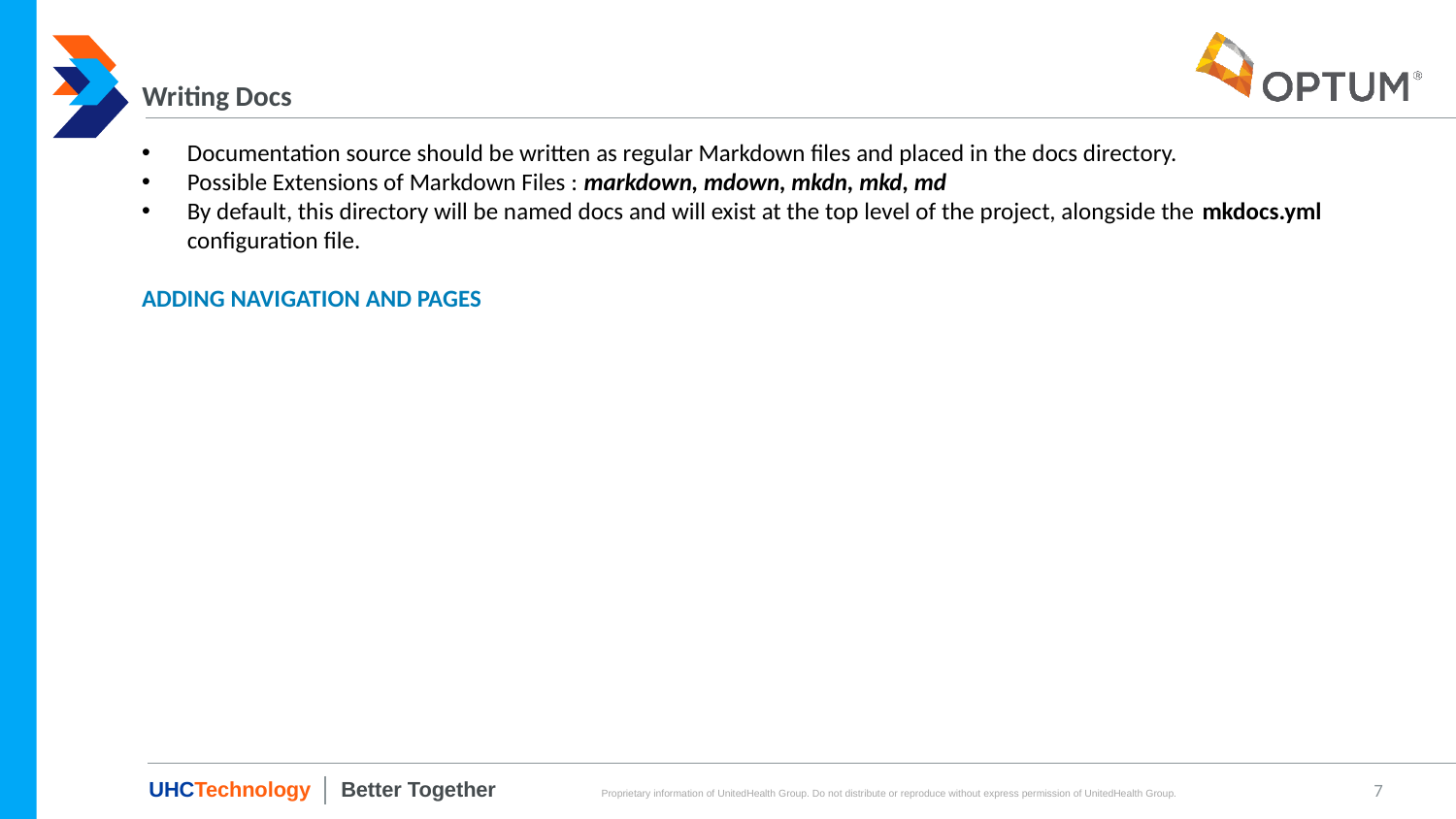

# Writing Docs
Documentation source should be written as regular Markdown files and placed in the docs directory.
Possible Extensions of Markdown Files : markdown, mdown, mkdn, mkd, md
By default, this directory will be named docs and will exist at the top level of the project, alongside the mkdocs.yml configuration file.

ADDING NAVIGATION AND PAGES

7